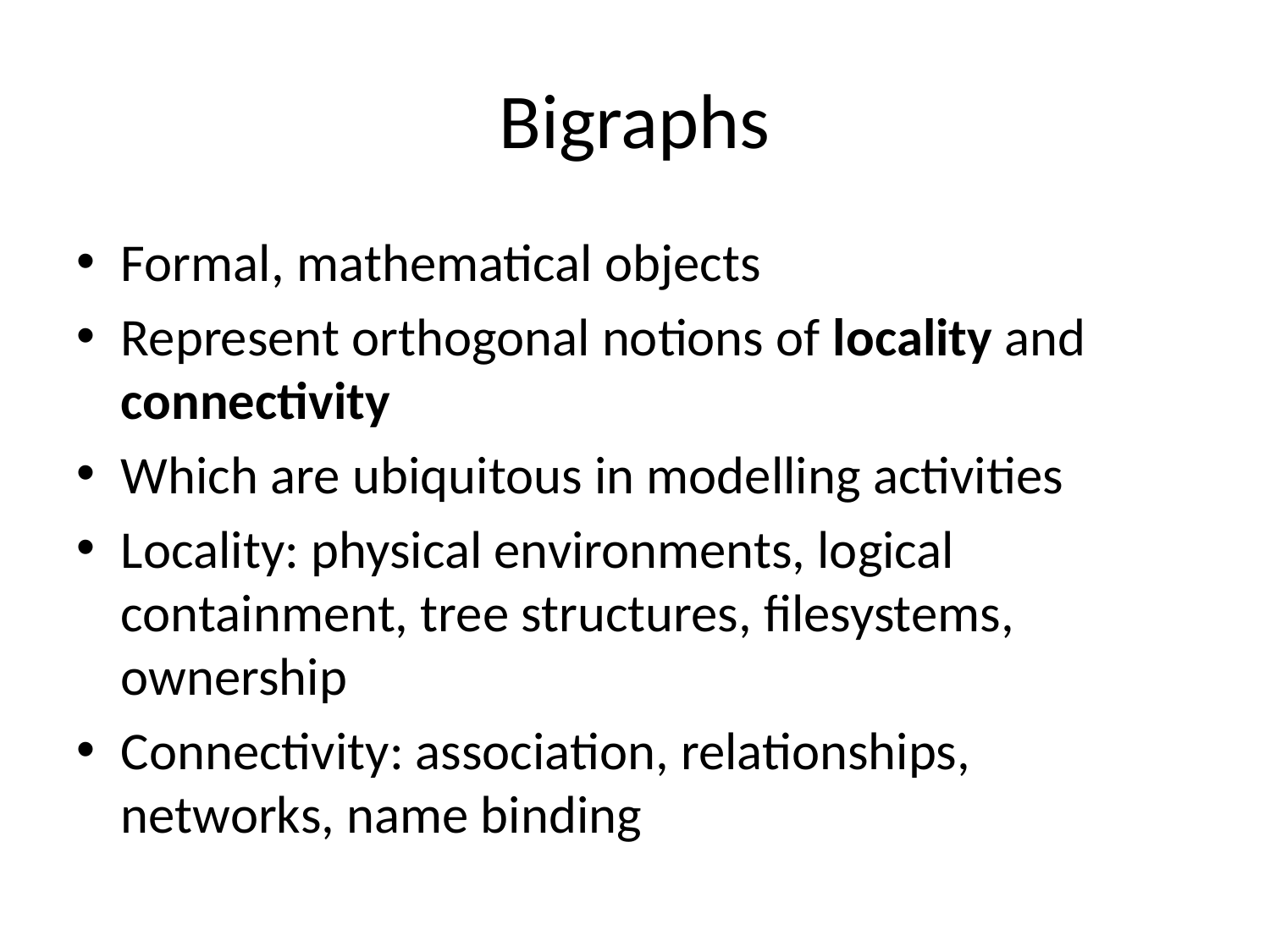

# Bigraphs
Formal, mathematical objects
Represent orthogonal notions of locality and connectivity
Which are ubiquitous in modelling activities
Locality: physical environments, logical containment, tree structures, filesystems, ownership
Connectivity: association, relationships, networks, name binding